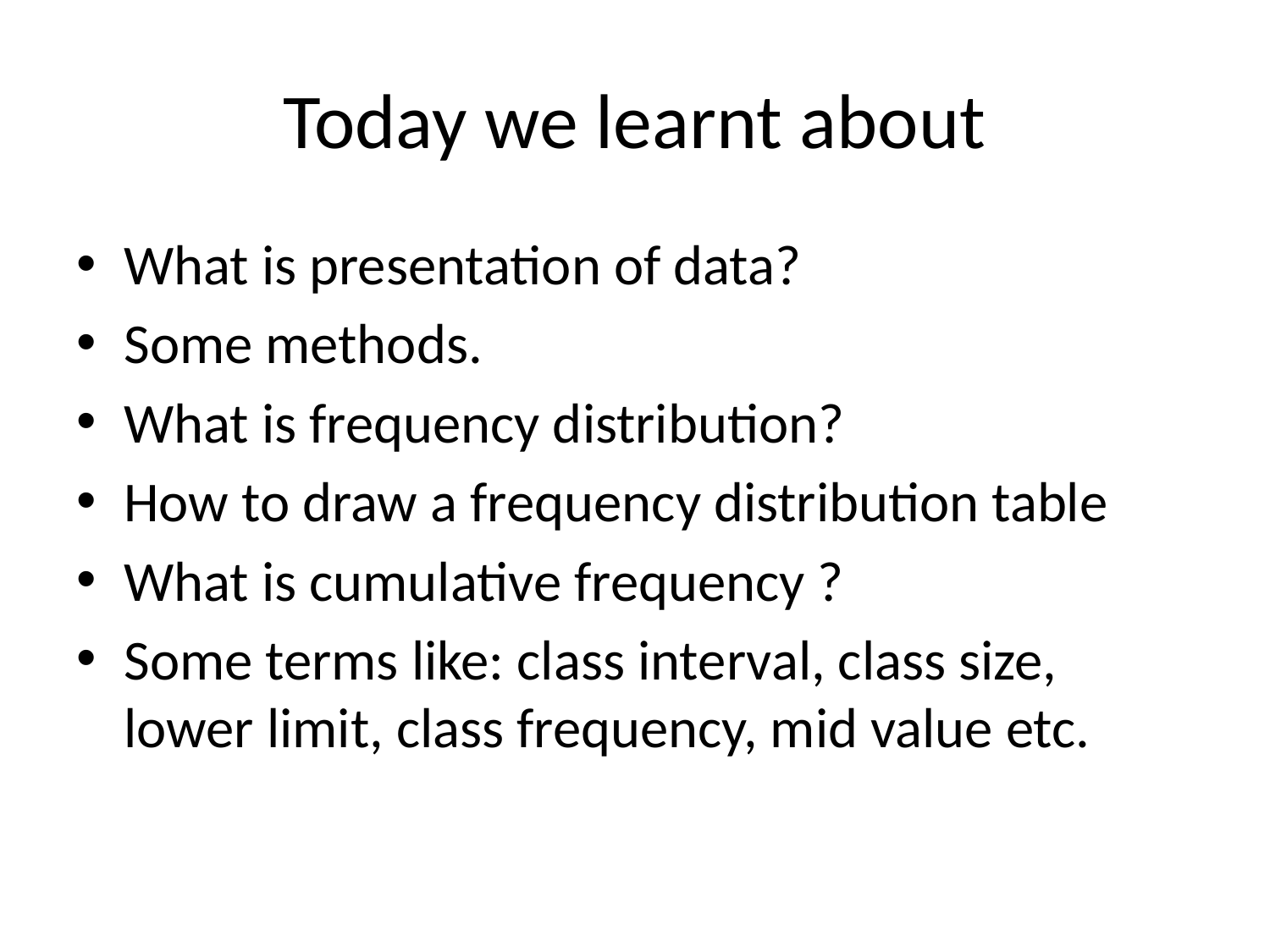

# Today we learnt about
What is presentation of data?
Some methods.
What is frequency distribution?
How to draw a frequency distribution table
What is cumulative frequency ?
Some terms like: class interval, class size, lower limit, class frequency, mid value etc.